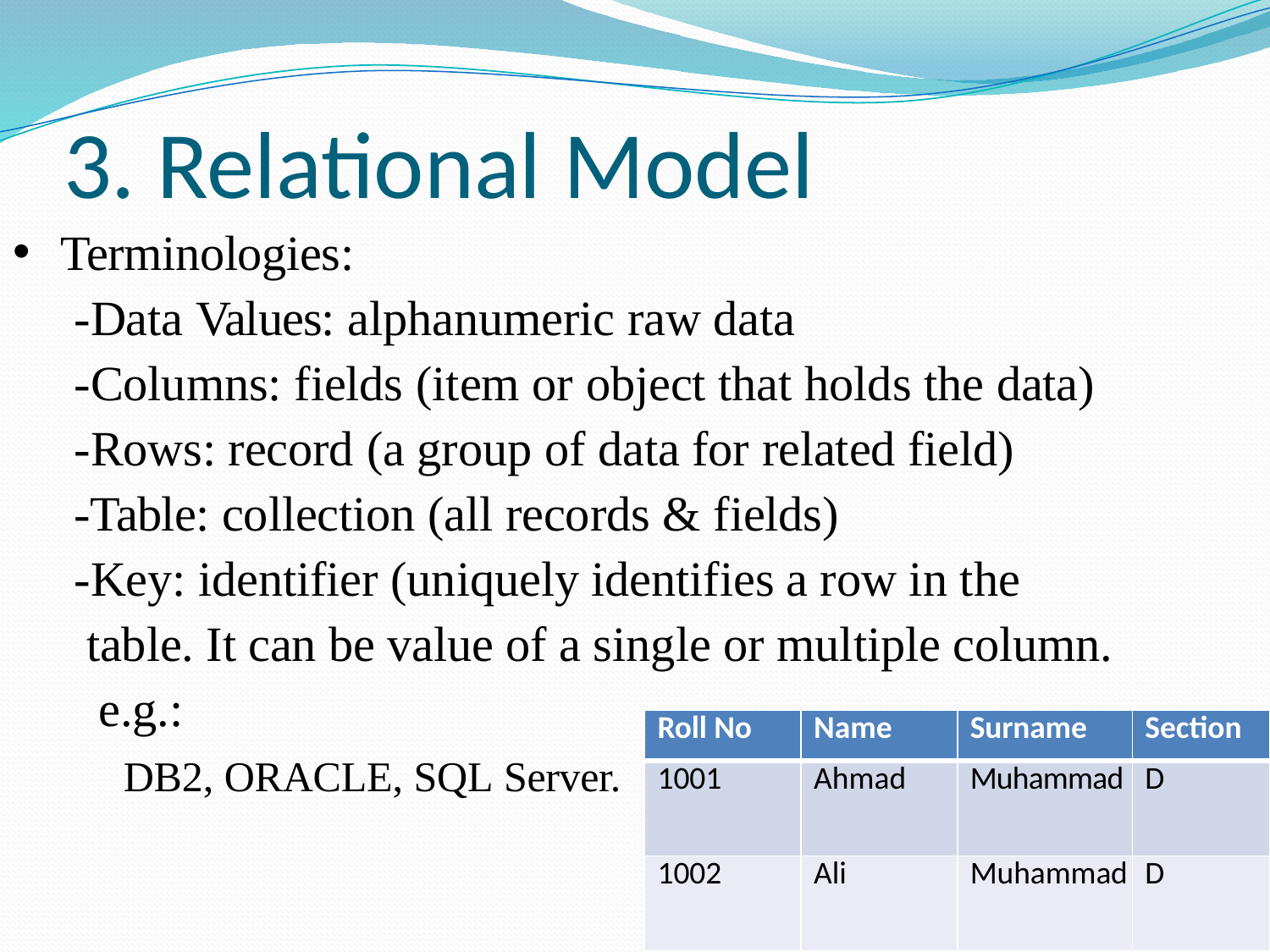

# 3. Relational Model
Terminologies:
-Data Values: alphanumeric raw data
-Columns: fields (item or object that holds the data)
-Rows: record (a group of data for related field)
-Table: collection (all records & fields)
-Key: identifier (uniquely identifies a row in the  table. It can be value of a single or multiple column.  e.g.:
DB2, ORACLE, SQL Server.
| Roll No | Name | Surname | Section |
| --- | --- | --- | --- |
| 1001 | Ahmad | Muhammad | D |
| 1002 | Ali | Muhammad | D |